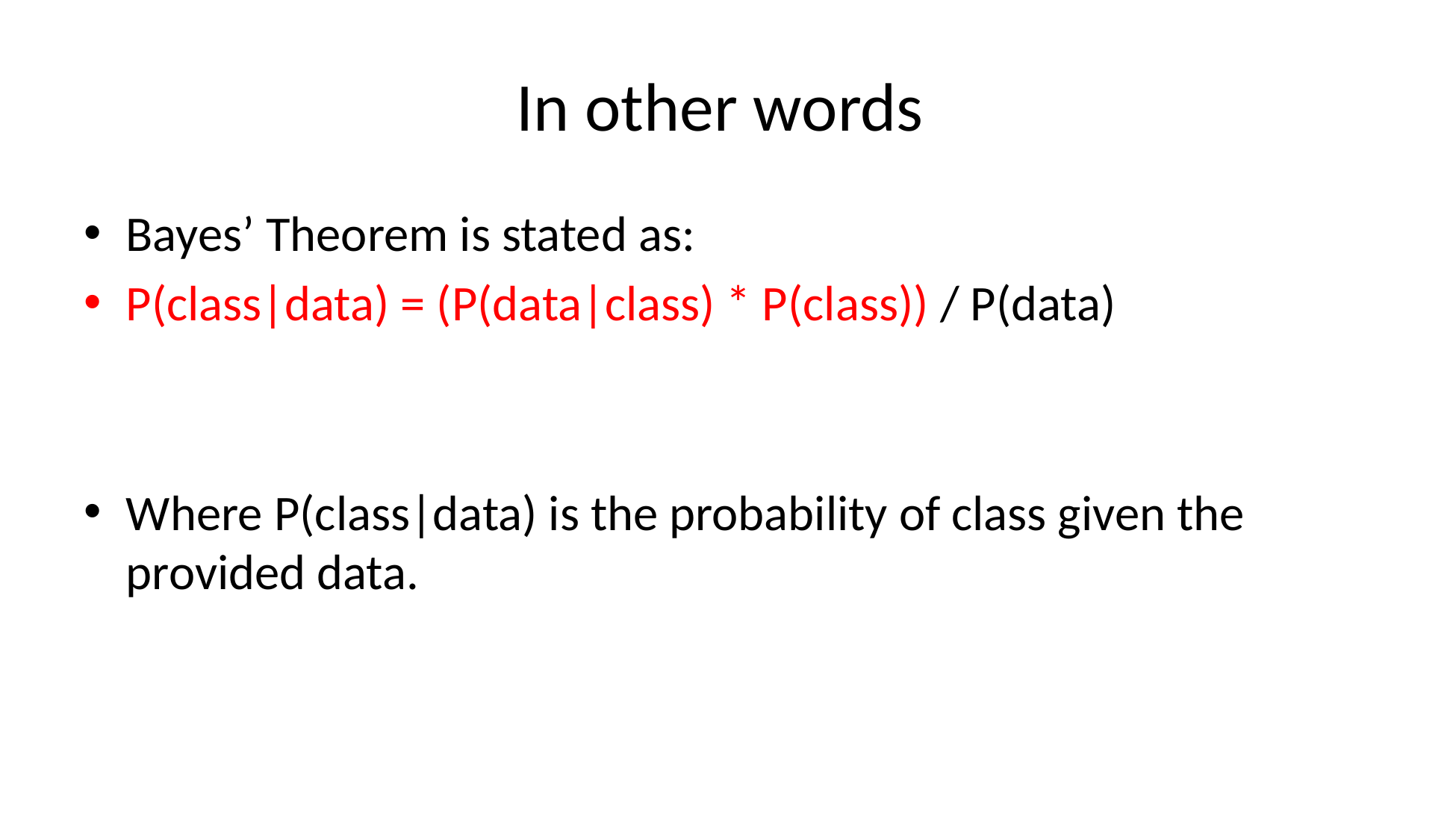

# In other words
Bayes’ Theorem is stated as:
P(class|data) = (P(data|class) * P(class)) / P(data)

Where P(class|data) is the probability of class given the provided data.